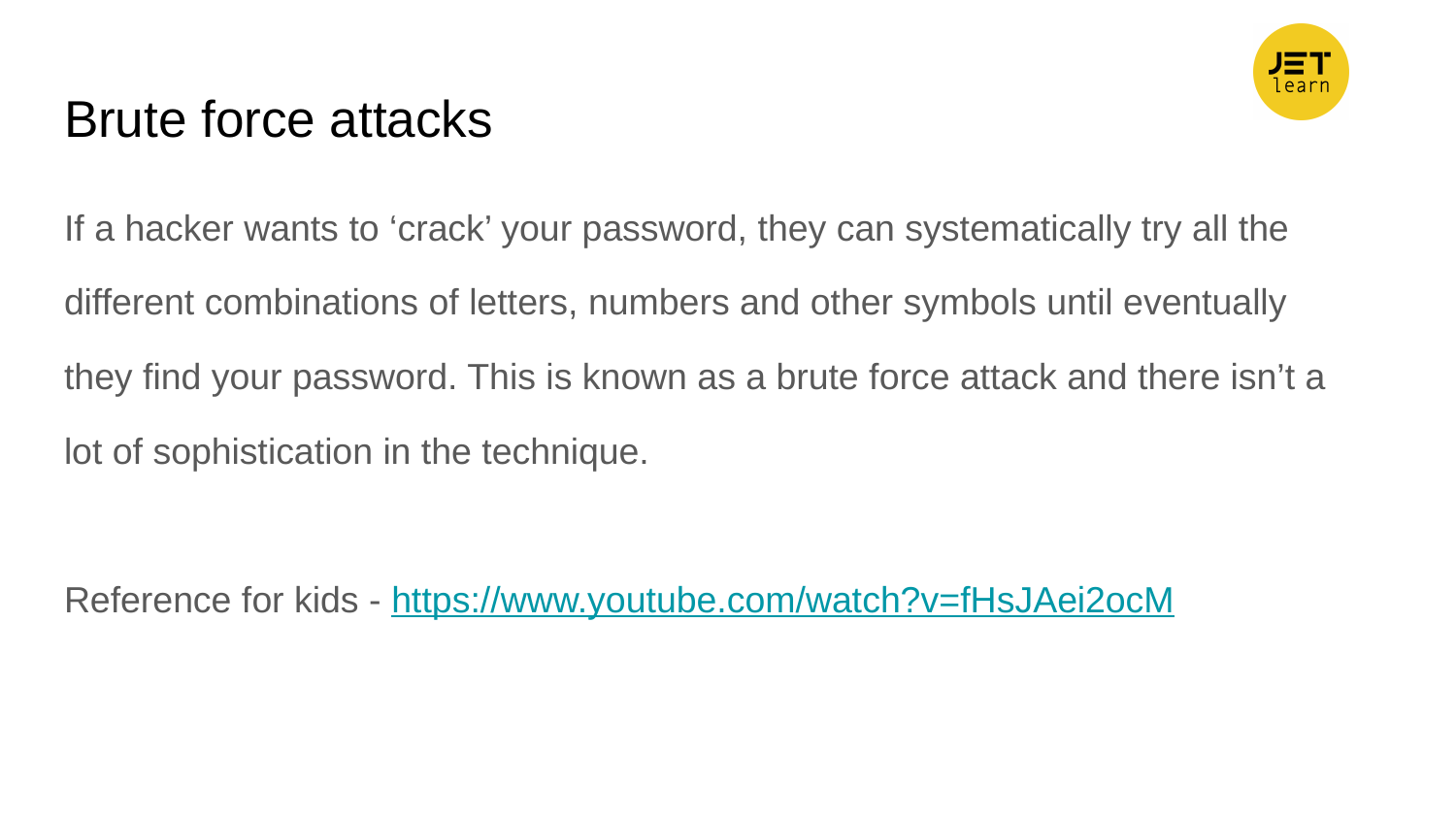

# Brute force attacks
If a hacker wants to ‘crack’ your password, they can systematically try all the
different combinations of letters, numbers and other symbols until eventually
they find your password. This is known as a brute force attack and there isn’t a
lot of sophistication in the technique.

Reference for kids - https://www.youtube.com/watch?v=fHsJAei2ocM